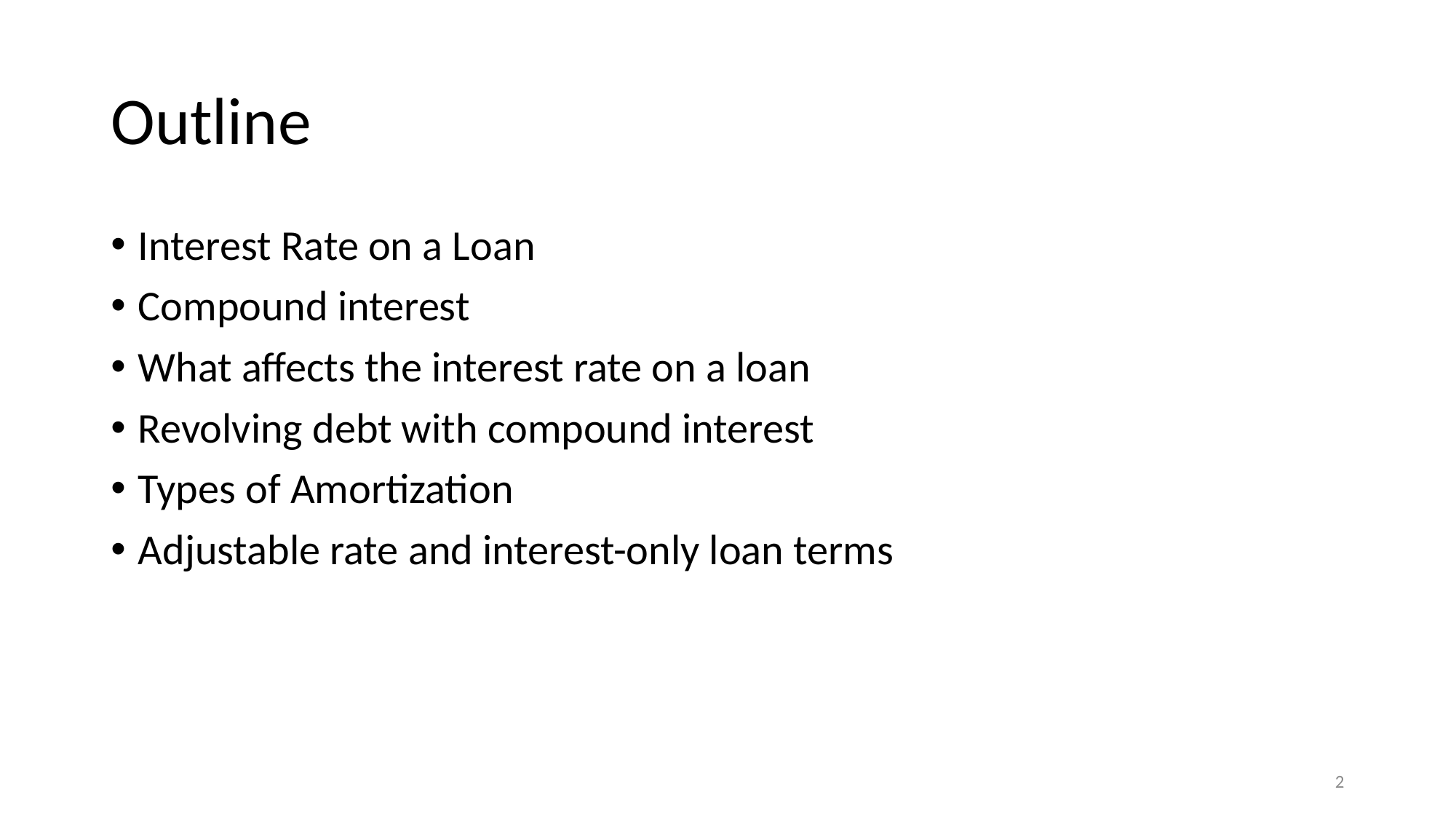

# Outline
Interest Rate on a Loan
Compound interest
What affects the interest rate on a loan
Revolving debt with compound interest
Types of Amortization
Adjustable rate and interest-only loan terms
2